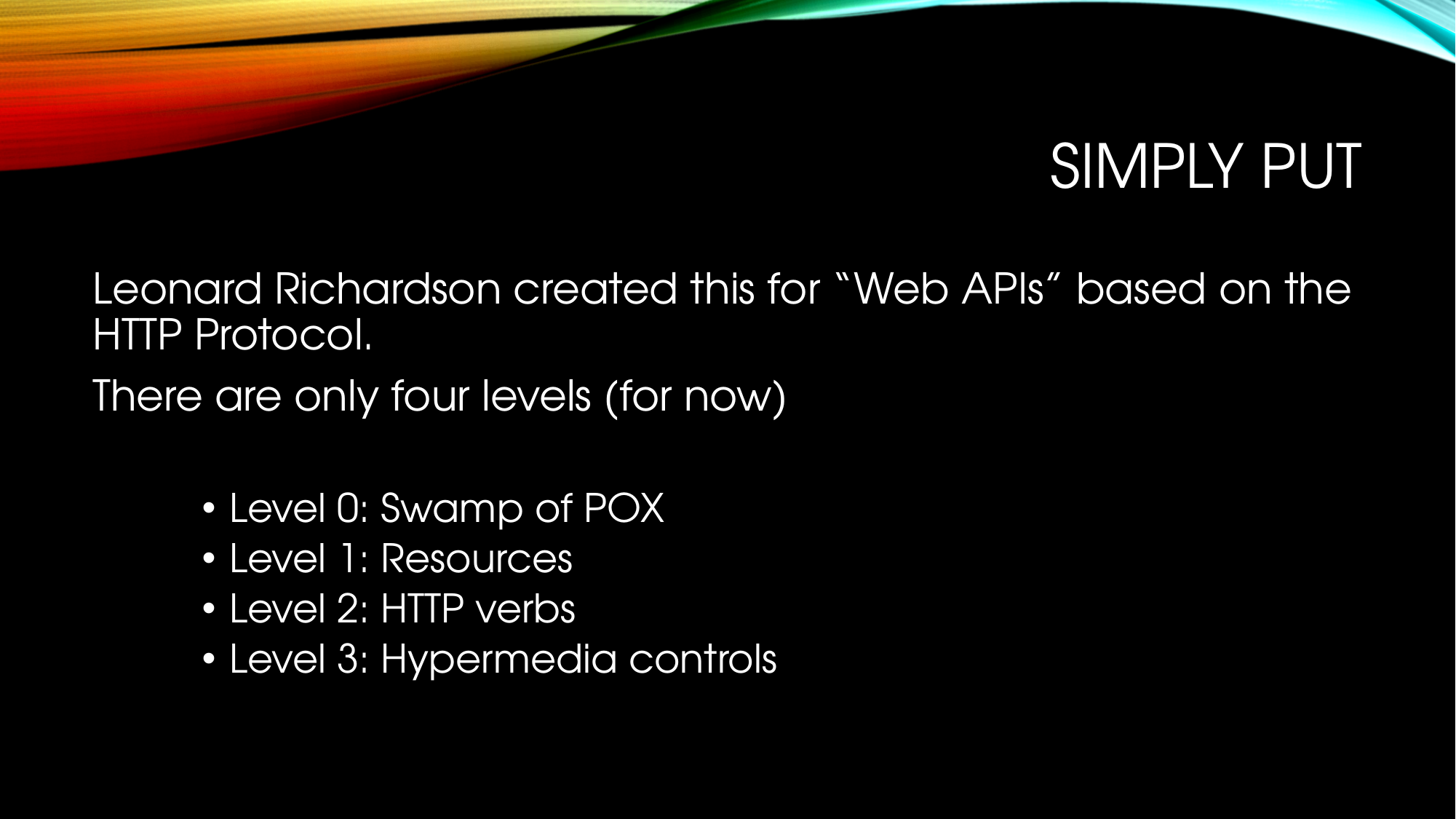

# Simply put
Leonard Richardson created this for “Web APIs” based on the HTTP Protocol.
There are only four levels (for now)

Level 0: Swamp of POX
Level 1: Resources
Level 2: HTTP verbs
Level 3: Hypermedia controls